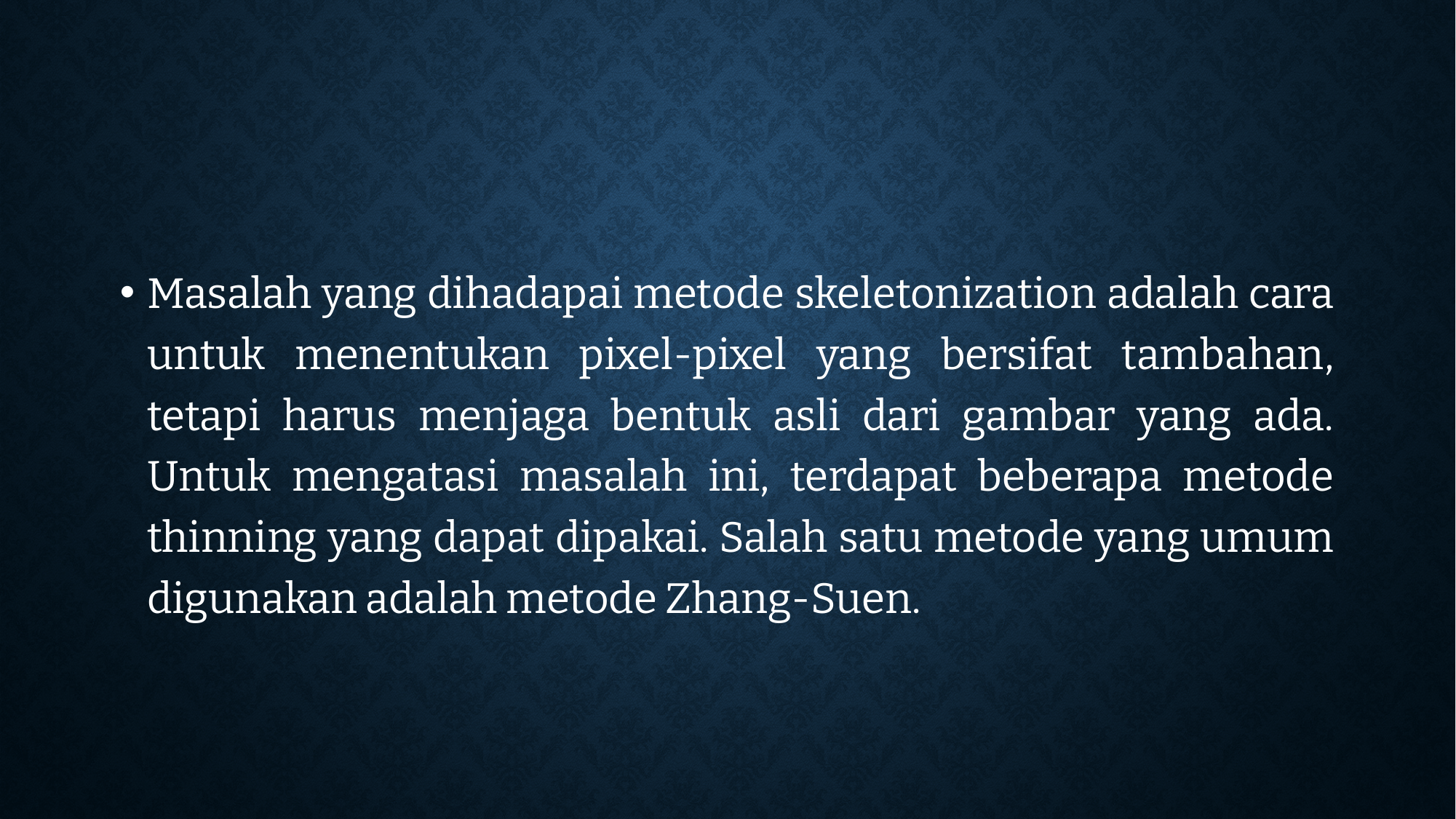

#
Masalah yang dihadapai metode skeletonization adalah cara untuk menentukan pixel-pixel yang bersifat tambahan, tetapi harus menjaga bentuk asli dari gambar yang ada. Untuk mengatasi masalah ini, terdapat beberapa metode thinning yang dapat dipakai. Salah satu metode yang umum digunakan adalah metode Zhang-Suen.